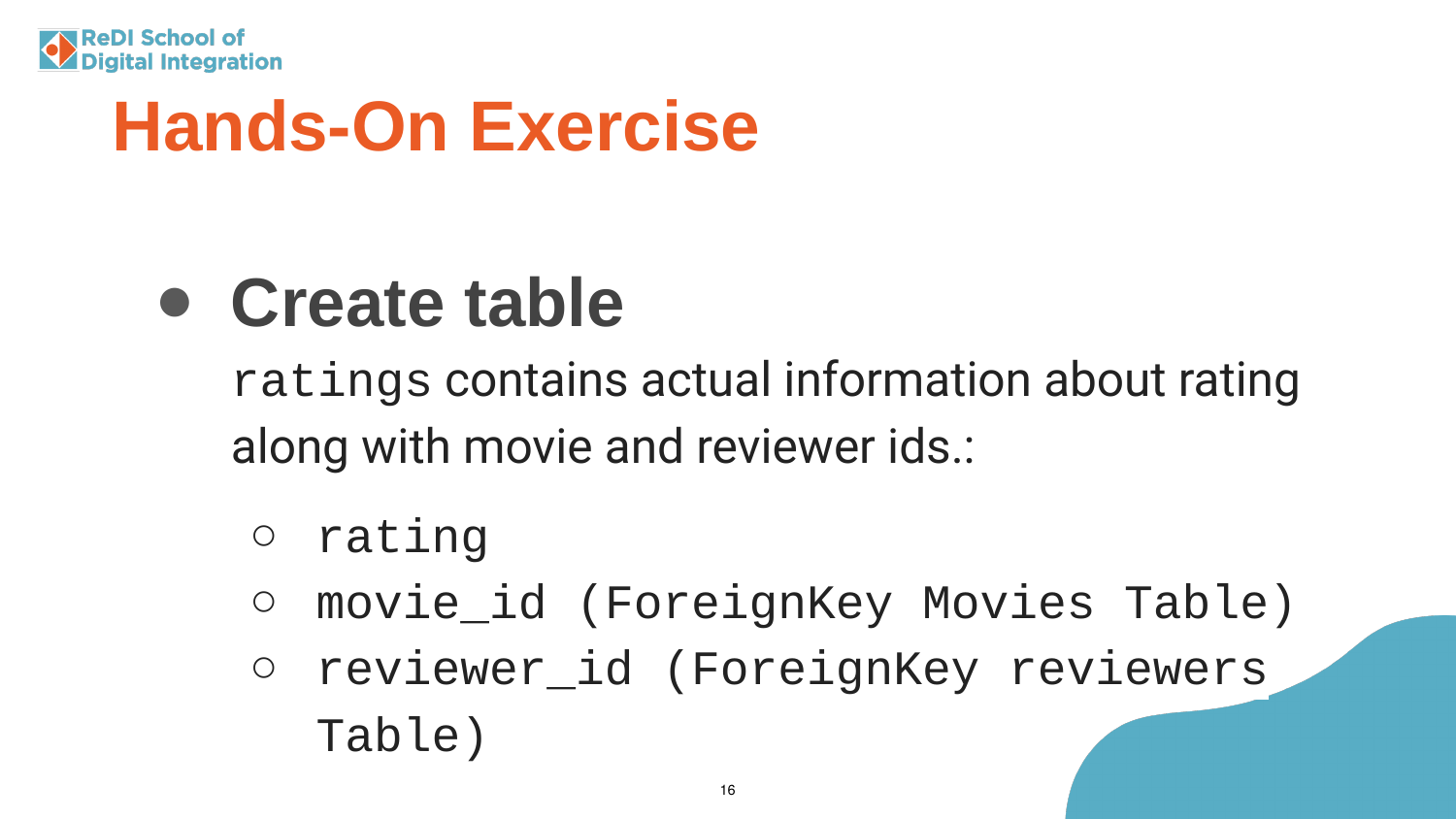

Hands-On Exercise
Create table
ratings contains actual information about rating along with movie and reviewer ids.:
rating
movie_id (ForeignKey Movies Table)
reviewer_id (ForeignKey reviewers Table)

16